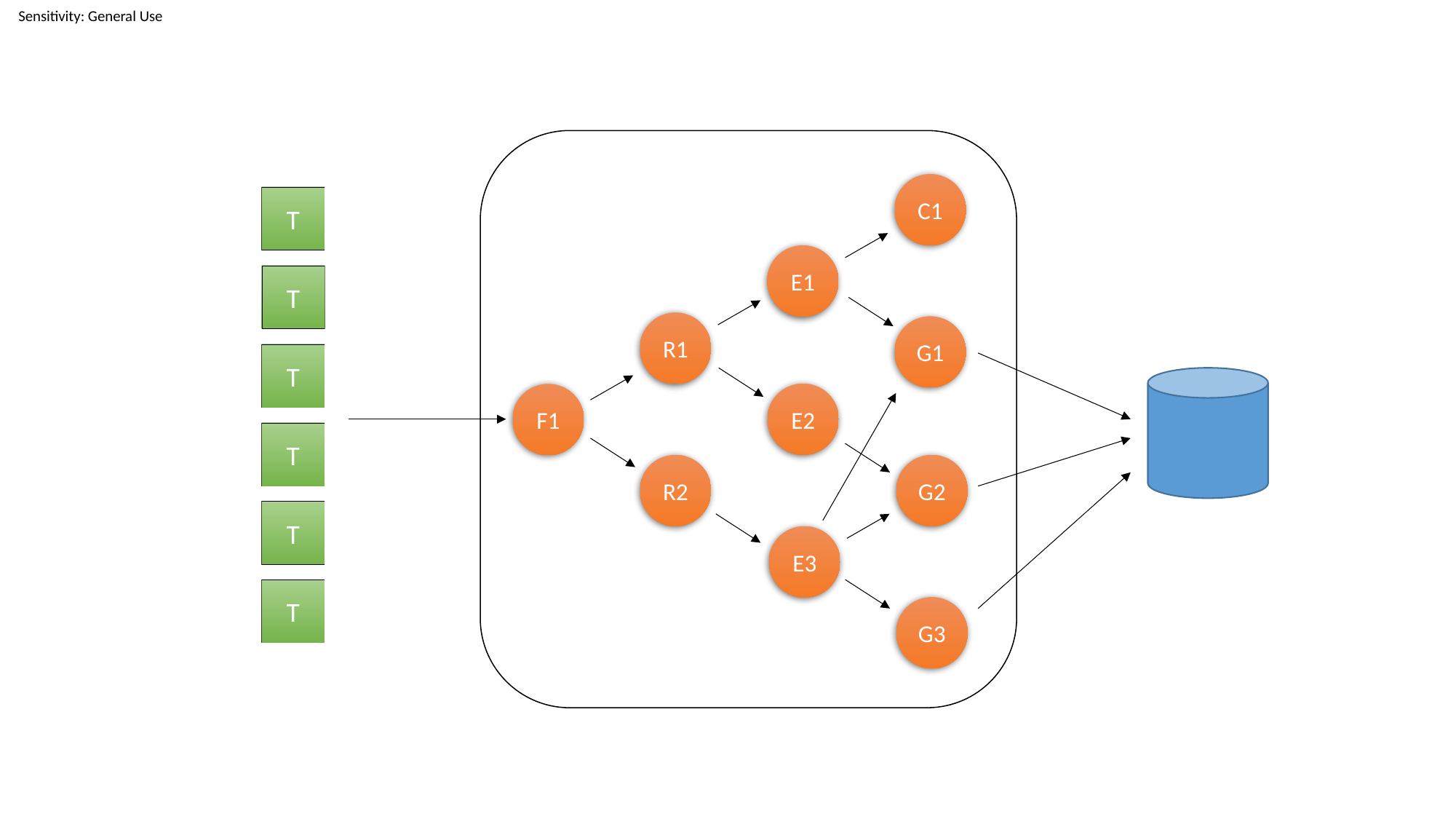

C1
T
E1
T
R1
G1
T

E2
F1
T
R2
G2
T
E3
T
G3